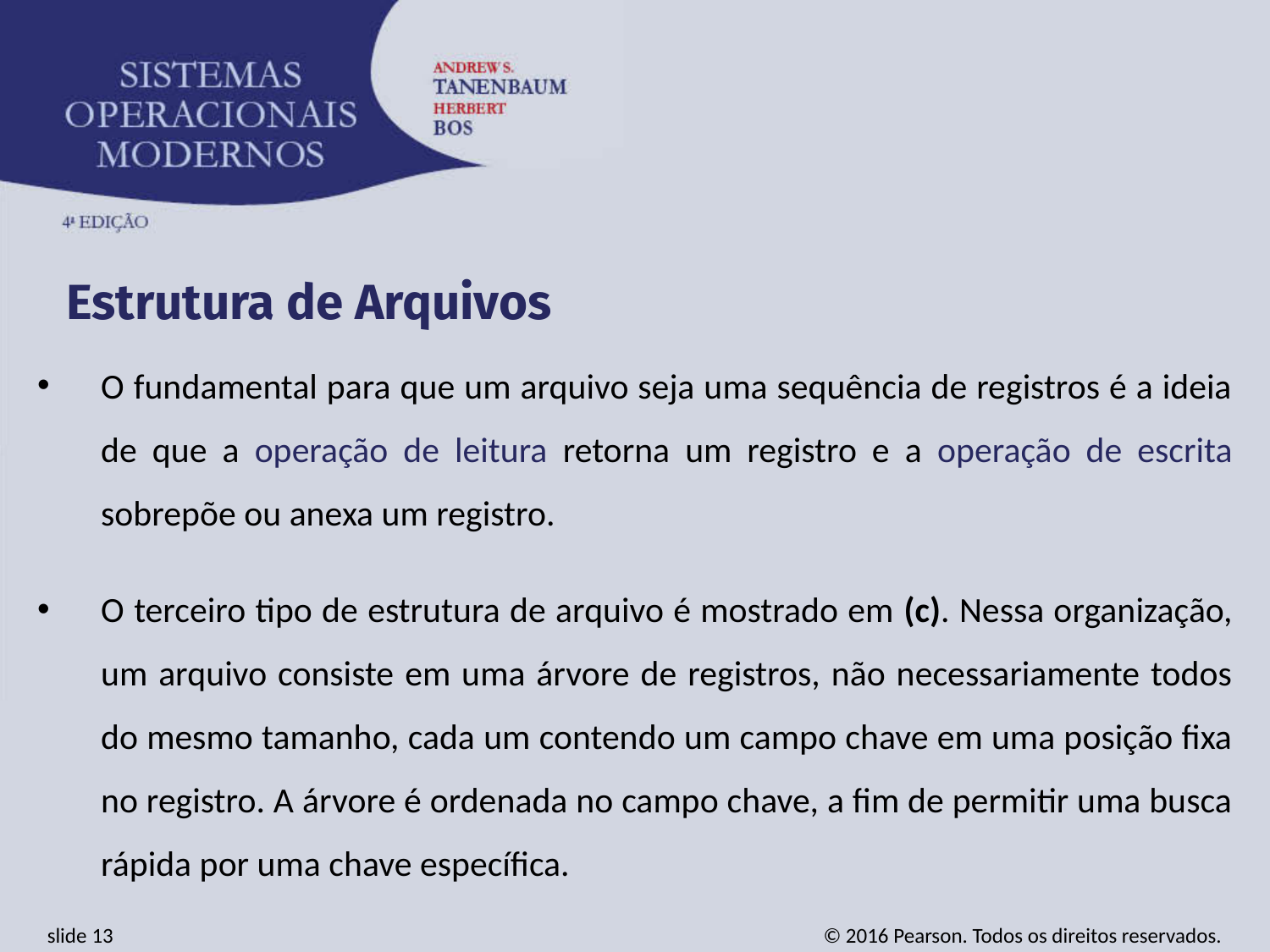

Estrutura de Arquivos
O fundamental para que um arquivo seja uma sequência de registros é a ideia de que a operação de leitura retorna um registro e a operação de escrita sobrepõe ou anexa um registro.

O terceiro tipo de estrutura de arquivo é mostrado em (c). Nessa organização, um arquivo consiste em uma árvore de registros, não necessariamente todos do mesmo tamanho, cada um contendo um campo chave em uma posição fixa no registro. A árvore é ordenada no campo chave, a fim de permitir uma busca rápida por uma chave específica.